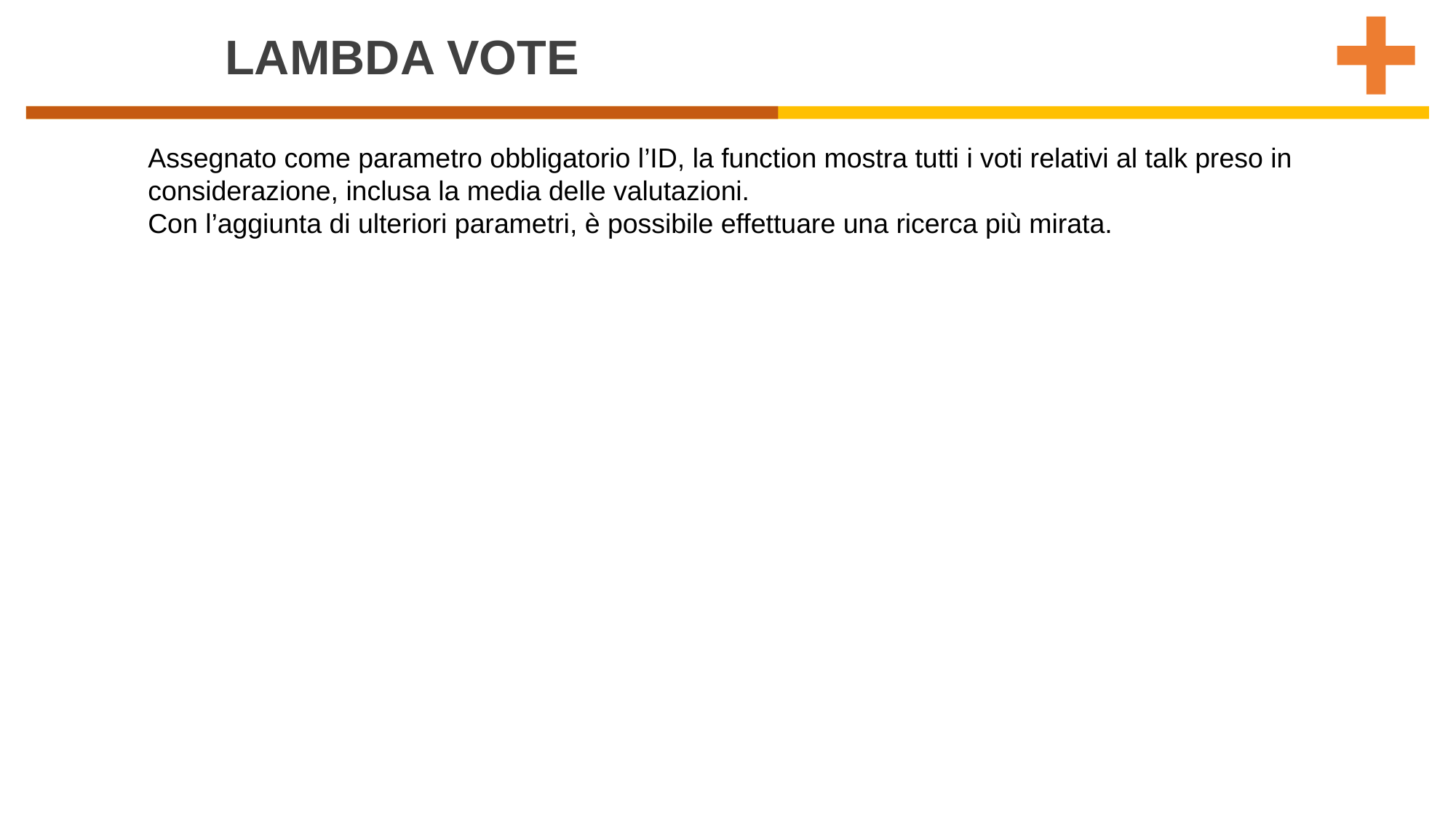

LAMBDA VOTE

Assegnato come parametro obbligatorio l’ID, la function mostra tutti i voti relativi al talk preso in considerazione, inclusa la media delle valutazioni.
Con l’aggiunta di ulteriori parametri, è possibile effettuare una ricerca più mirata.